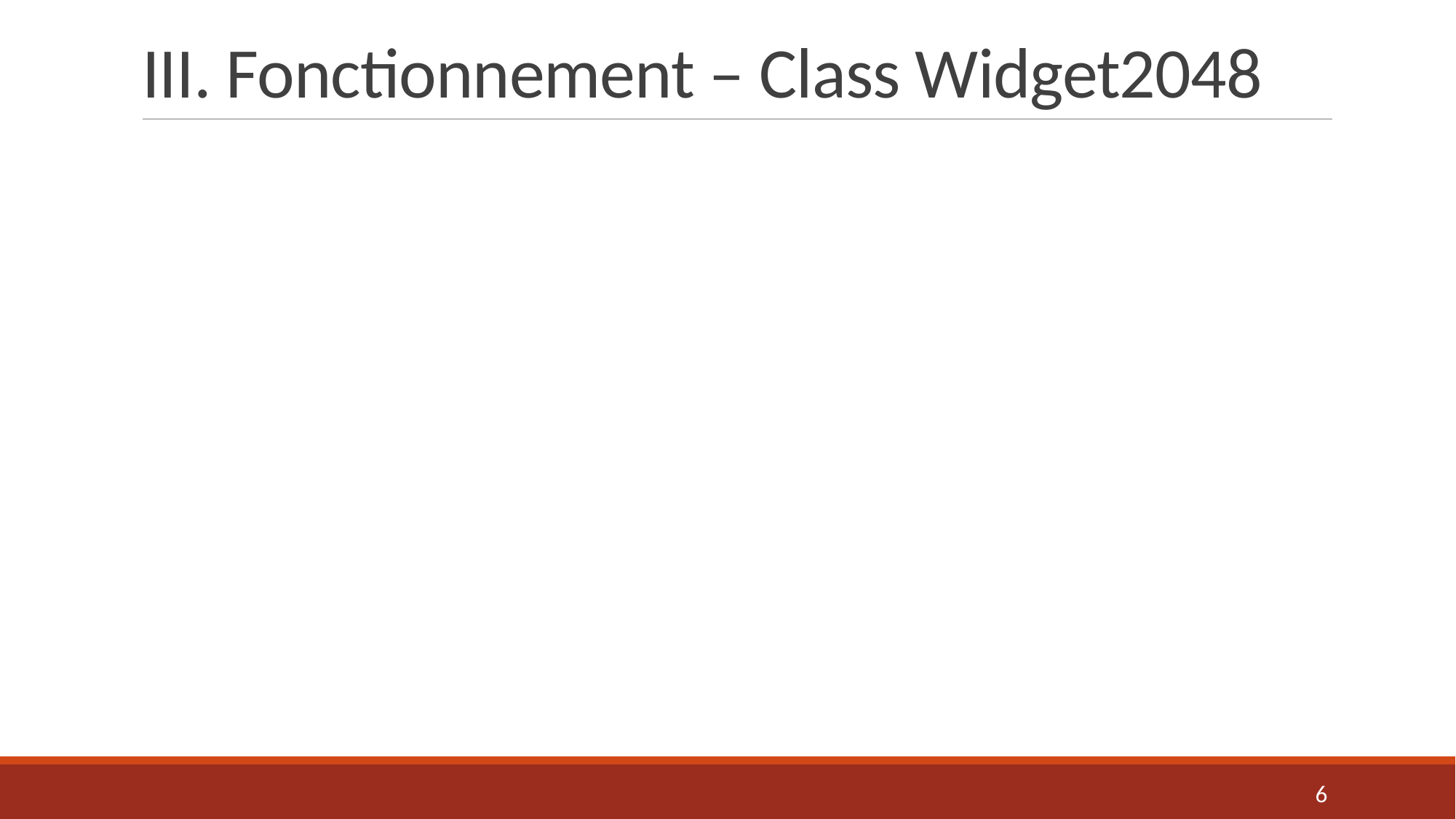

# III. Fonctionnement – Class Widget2048
6